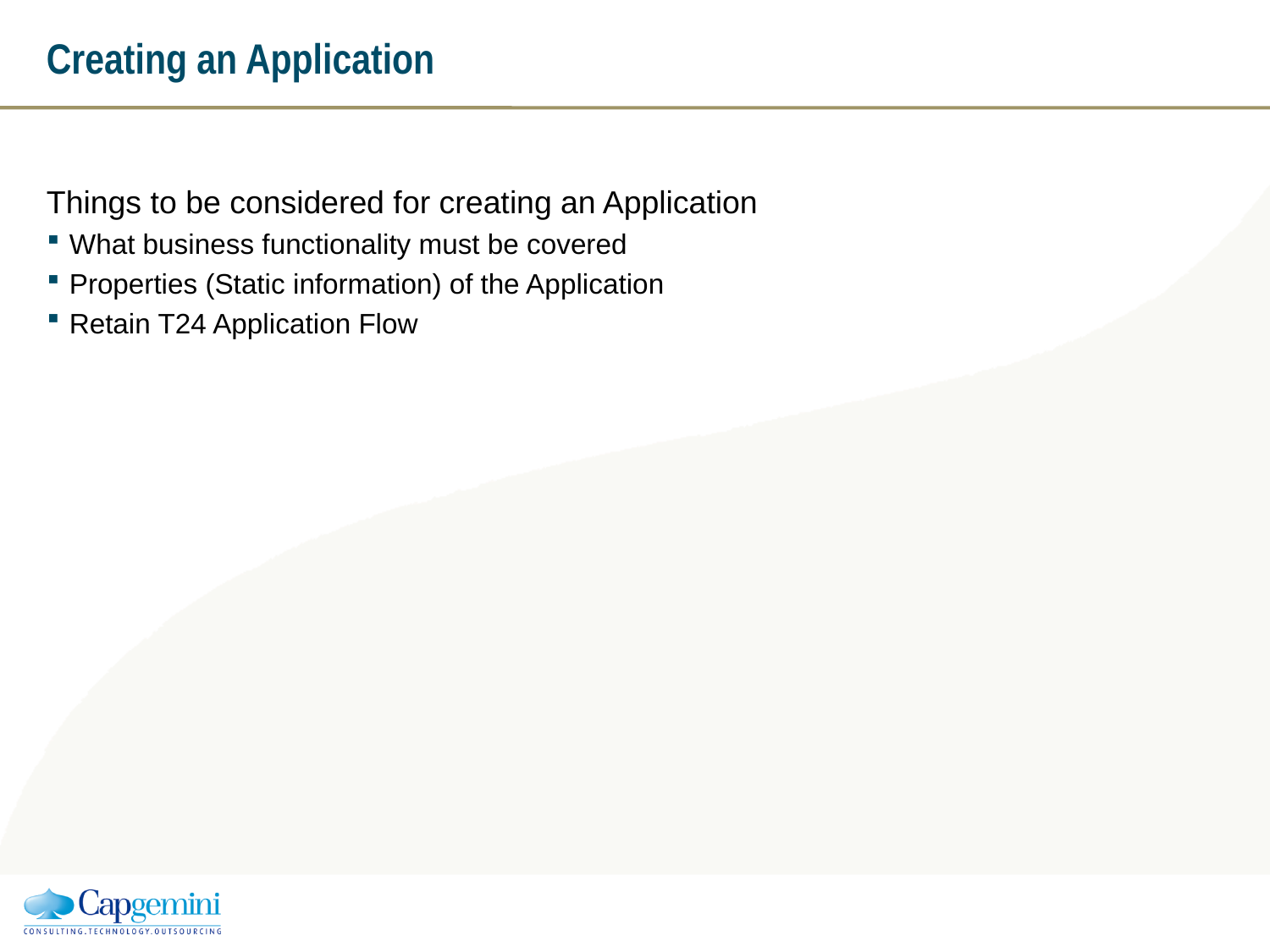

# Creating an Application
Things to be considered for creating an Application
What business functionality must be covered
Properties (Static information) of the Application
Retain T24 Application Flow